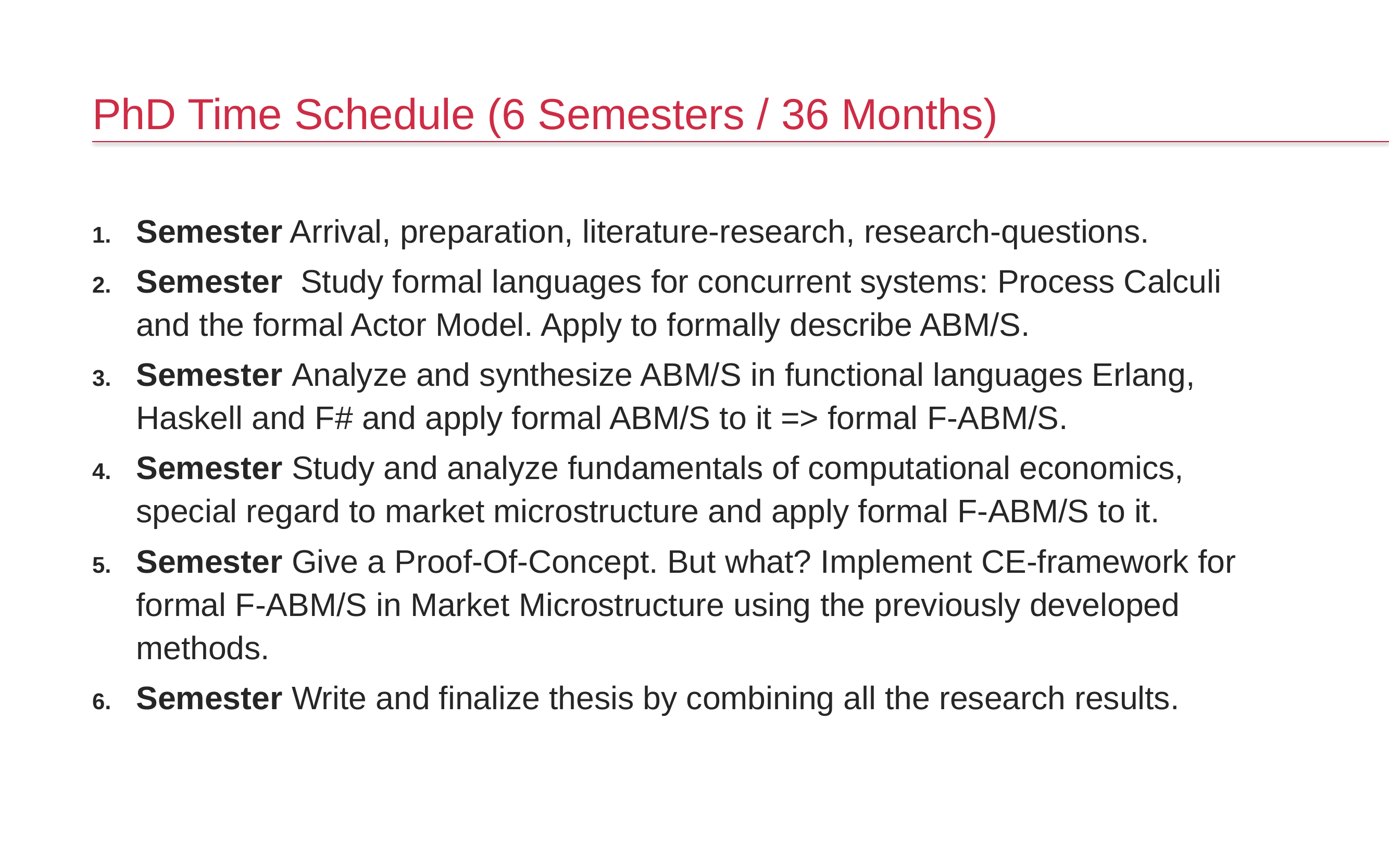

# PhD Time Schedule (6 Semesters / 36 Months)
Semester Arrival, preparation, literature-research, research-questions.
Semester  Study formal languages for concurrent systems: Process Calculi and the formal Actor Model. Apply to formally describe ABM/S.
Semester Analyze and synthesize ABM/S in functional languages Erlang, Haskell and F# and apply formal ABM/S to it => formal F-ABM/S.
Semester Study and analyze fundamentals of computational economics, special regard to market microstructure and apply formal F-ABM/S to it.
Semester Give a Proof-Of-Concept. But what? Implement CE-framework for formal F-ABM/S in Market Microstructure using the previously developed methods.
Semester Write and finalize thesis by combining all the research results.